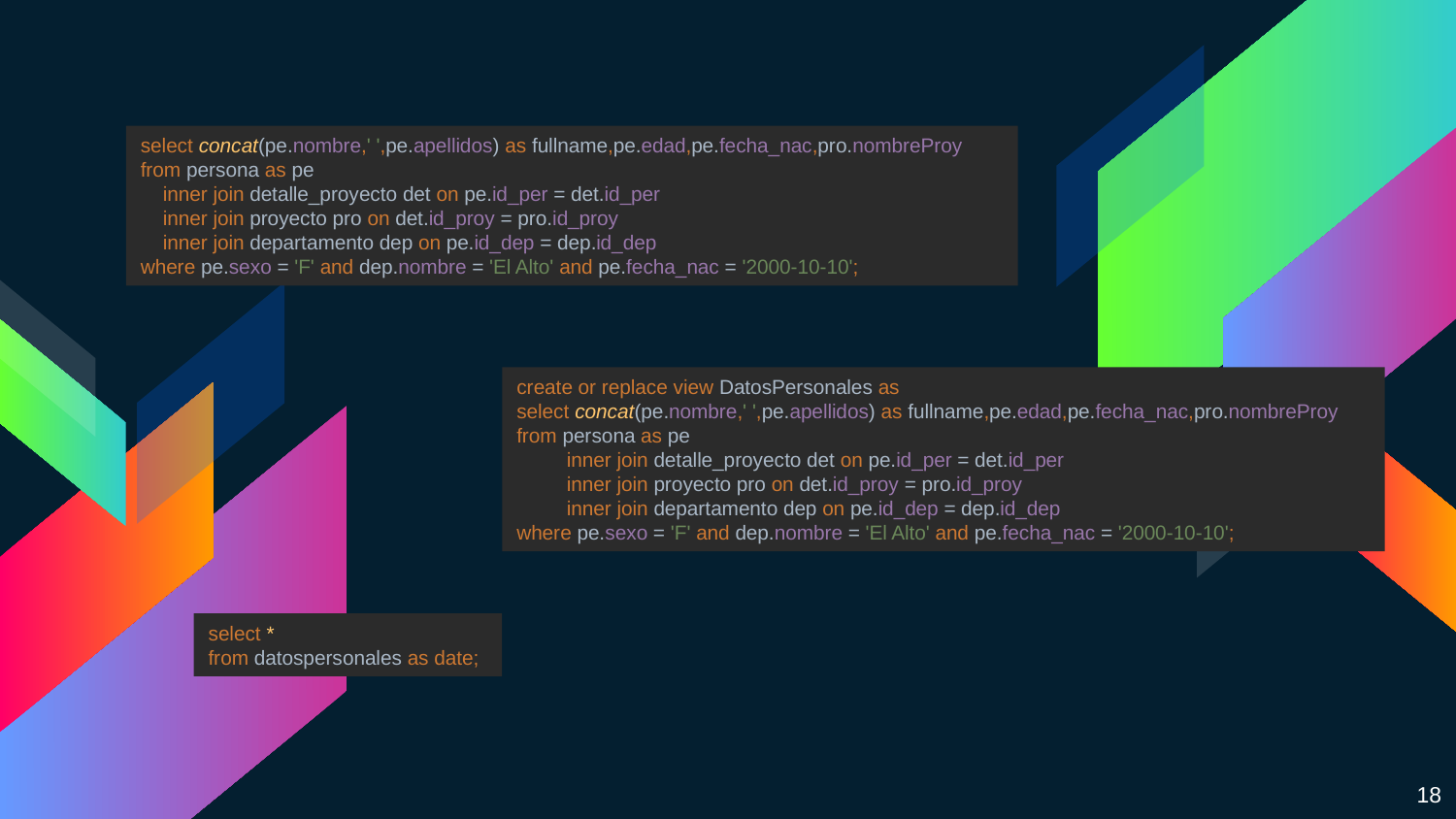

select concat(pe.nombre,' ',pe.apellidos) as fullname,pe.edad,pe.fecha_nac,pro.nombreProy
from persona as pe
    inner join detalle_proyecto det on pe.id_per = det.id_per
    inner join proyecto pro on det.id_proy = pro.id_proy
    inner join departamento dep on pe.id_dep = dep.id_dep
where pe.sexo = 'F' and dep.nombre = 'El Alto' and pe.fecha_nac = '2000-10-10';
create or replace view DatosPersonales as
select concat(pe.nombre,' ',pe.apellidos) as fullname,pe.edad,pe.fecha_nac,pro.nombreProy
from persona as pe
         inner join detalle_proyecto det on pe.id_per = det.id_per
         inner join proyecto pro on det.id_proy = pro.id_proy
         inner join departamento dep on pe.id_dep = dep.id_dep
where pe.sexo = 'F' and dep.nombre = 'El Alto' and pe.fecha_nac = '2000-10-10';
select *
from datospersonales as date;
18